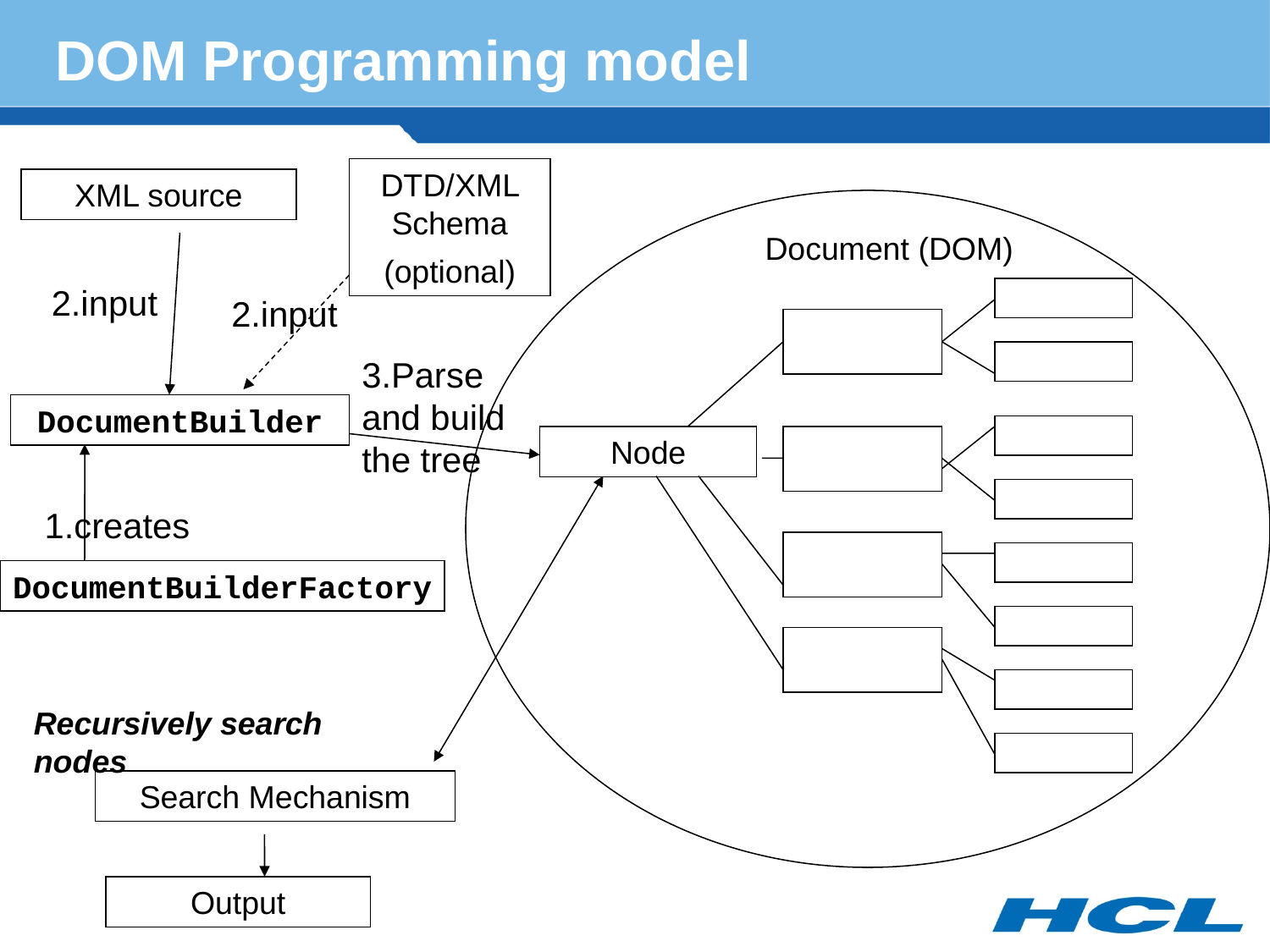

# DOM Programming model
DTD/XML Schema
(optional)
XML source

Document (DOM)

2.input

2.input

3.Parse and build the tree
DocumentBuilder

Node

1.creates

DocumentBuilderFactory

Recursively search nodes

Search Mechanism

Output